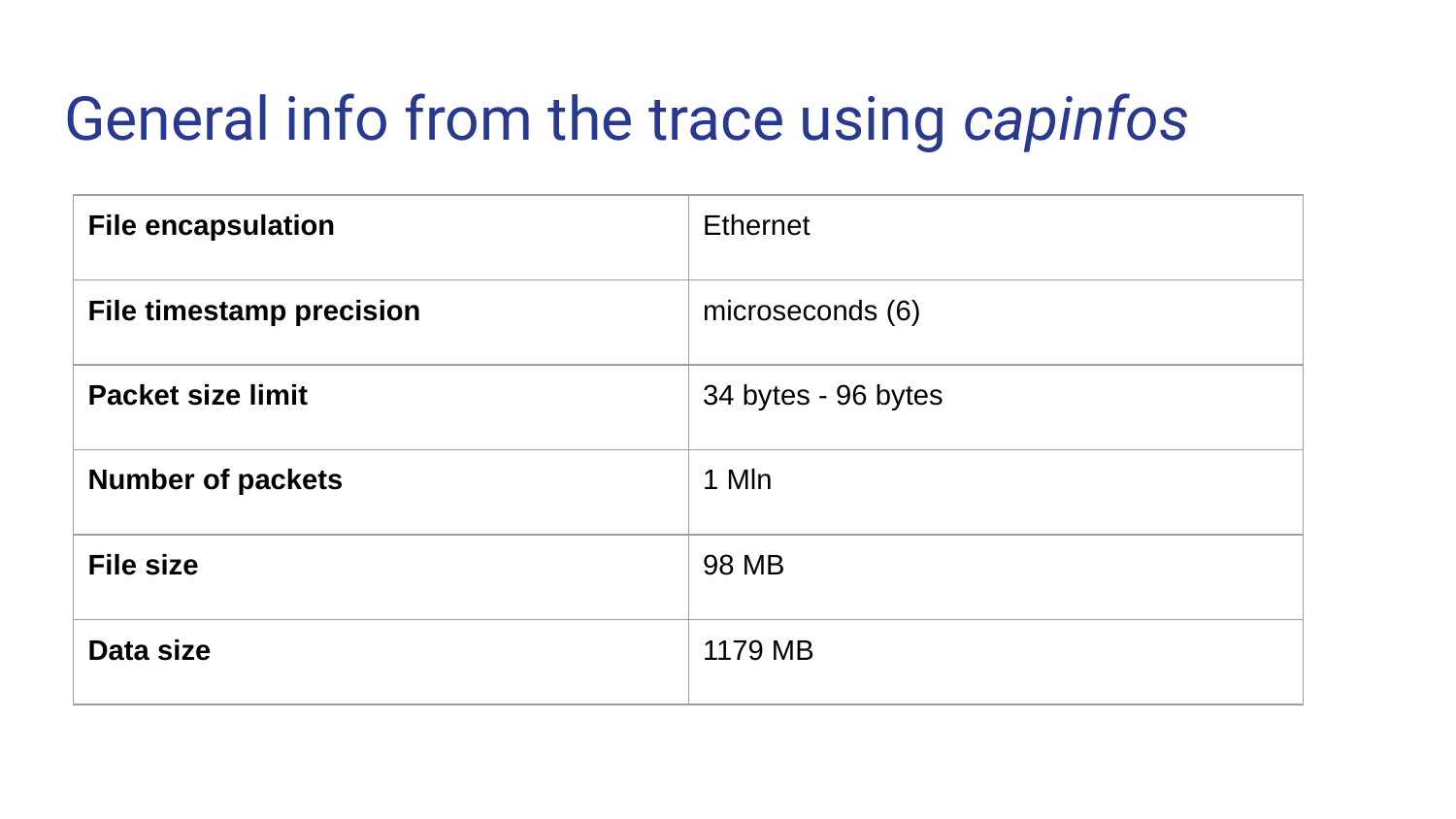

# General info from the trace using capinfos
| File encapsulation | Ethernet |
| --- | --- |
| File timestamp precision | microseconds (6) |
| Packet size limit | 34 bytes - 96 bytes |
| Number of packets | 1 Mln |
| File size | 98 MB |
| Data size | 1179 MB |